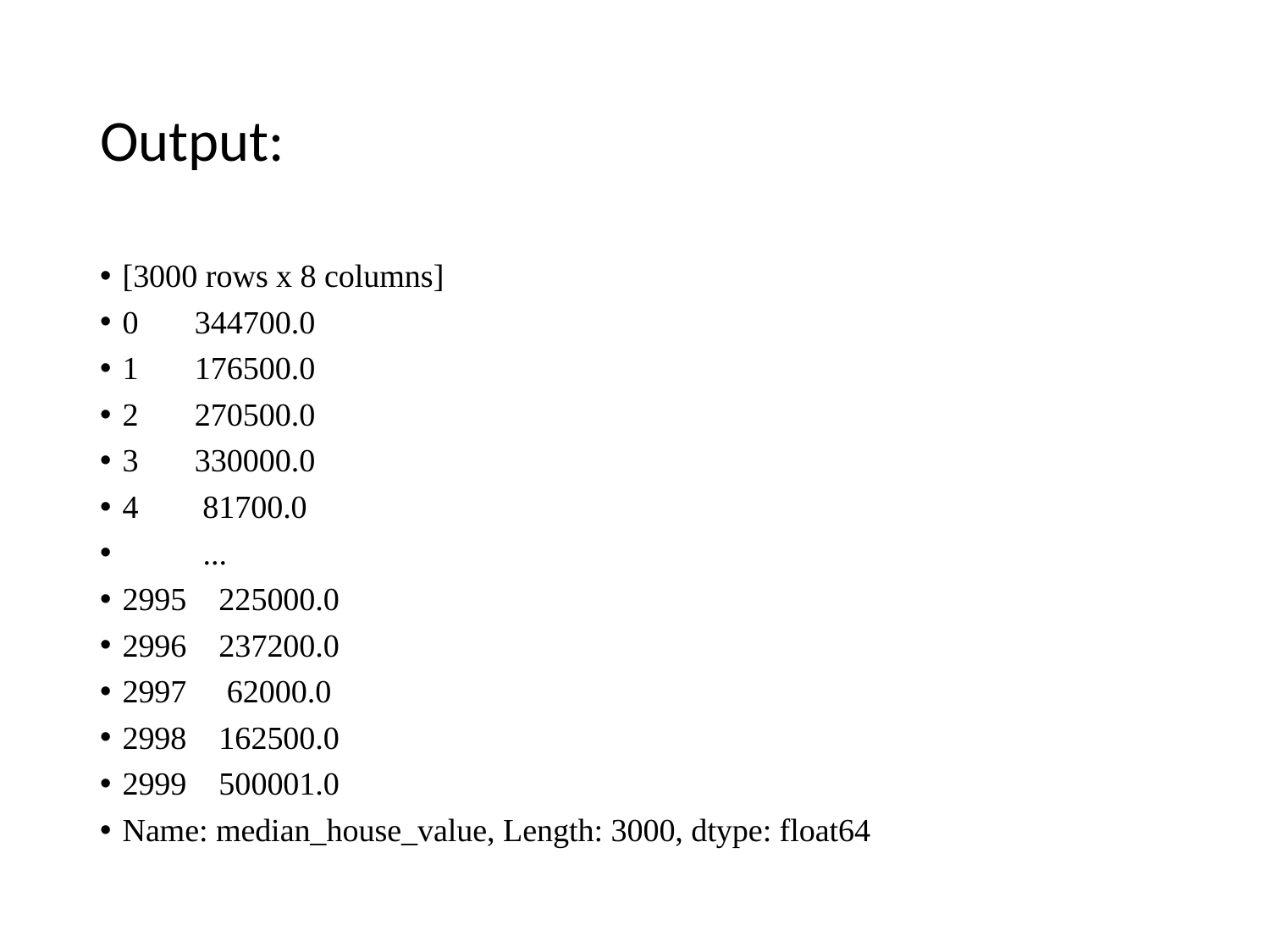

# Output:
[3000 rows x 8 columns]
0       344700.0
1       176500.0
2       270500.0
3       330000.0
4        81700.0
          ...
2995    225000.0
2996    237200.0
2997     62000.0
2998    162500.0
2999    500001.0
Name: median_house_value, Length: 3000, dtype: float64